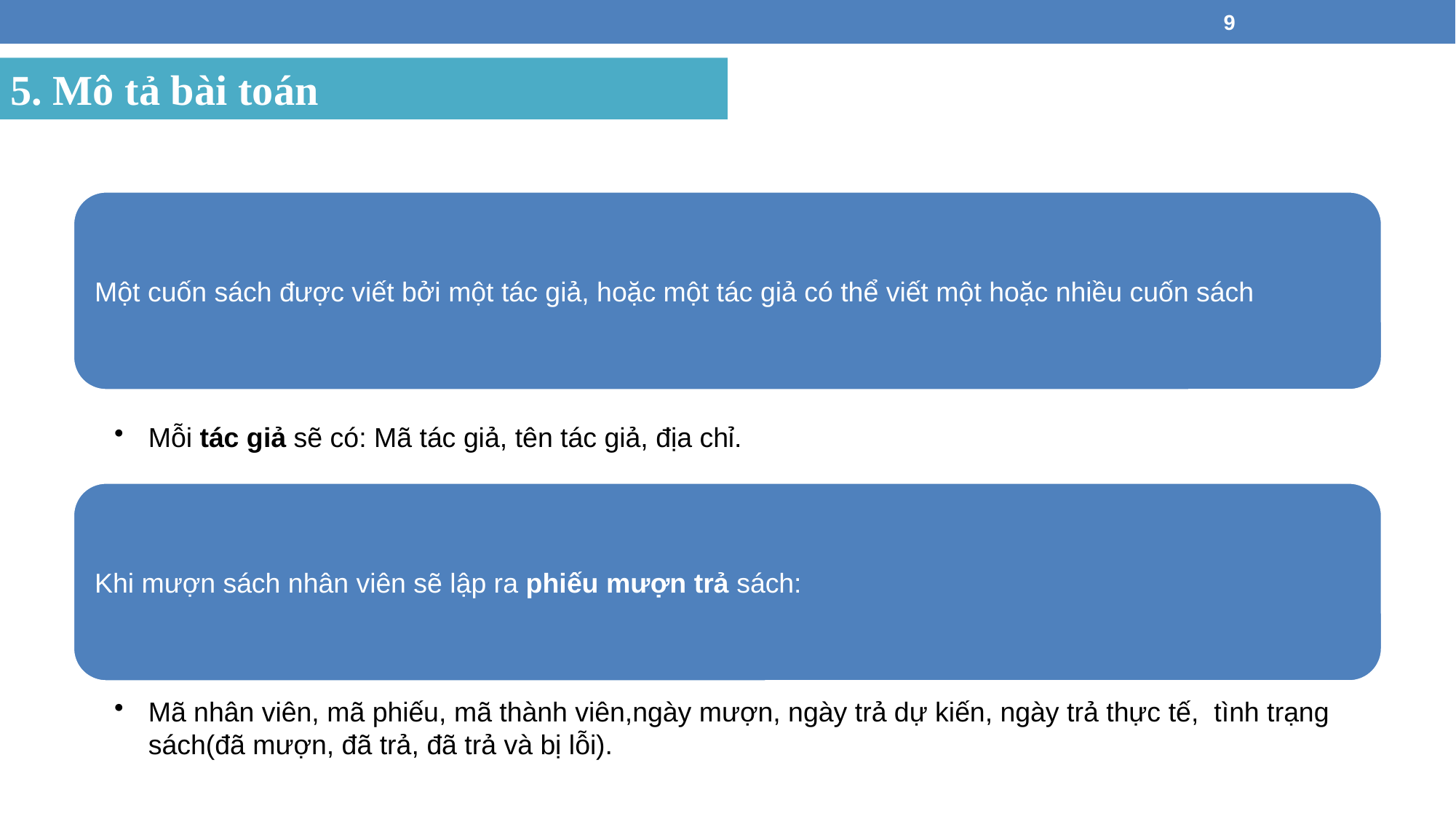

9
5. Mô tả bài toán
Một cuốn sách được viết bởi một tác giả, hoặc một tác giả có thể viết một hoặc nhiều cuốn sách
Mỗi tác giả sẽ có: Mã tác giả, tên tác giả, địa chỉ.
Khi mượn sách nhân viên sẽ lập ra phiếu mượn trả sách:
Mã nhân viên, mã phiếu, mã thành viên,ngày mượn, ngày trả dự kiến, ngày trả thực tế,  tình trạng sách(đã mượn, đã trả, đã trả và bị lỗi).